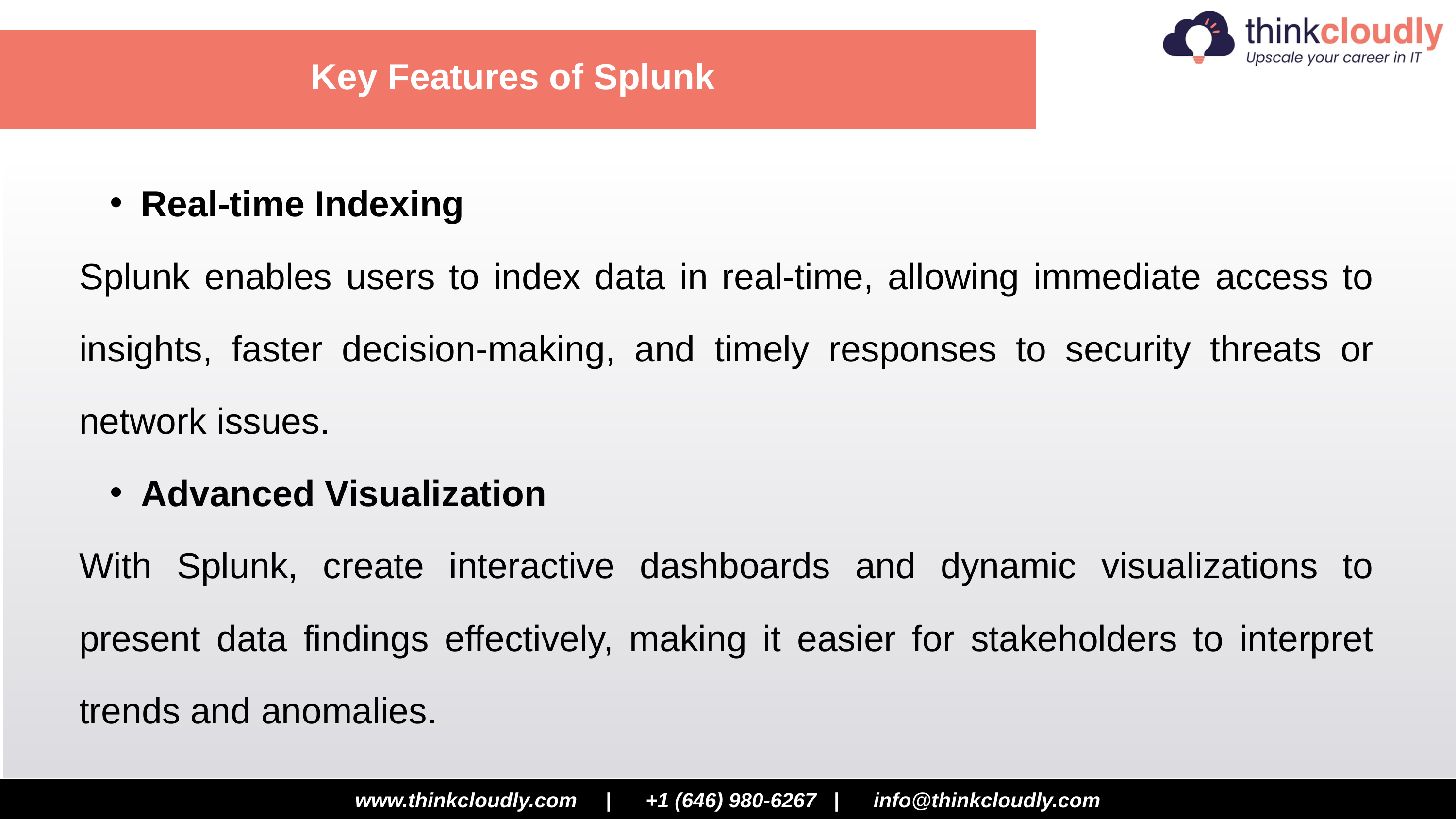

Key Features of Splunk

Real-time Indexing
Splunk enables users to index data in real-time, allowing immediate access to insights, faster decision-making, and timely responses to security threats or network issues.
Advanced Visualization
With Splunk, create interactive dashboards and dynamic visualizations to present data findings effectively, making it easier for stakeholders to interpret trends and anomalies.

www.thinkcloudly.com     |      +1 (646) 980‑6267   |      info@thinkcloudly.com